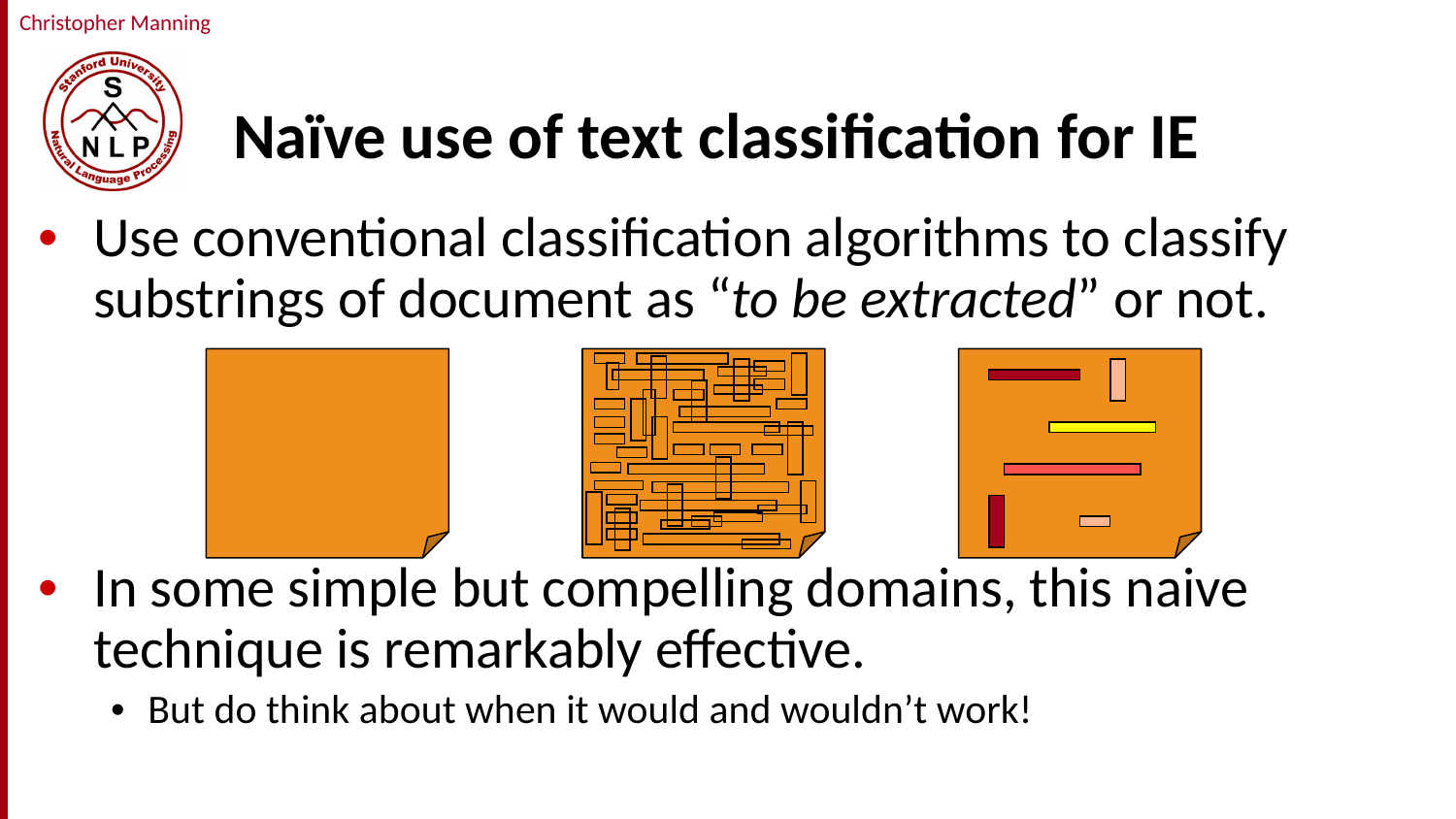

# Naïve use of text classification for IE
Use conventional classification algorithms to classify substrings of document as “to be extracted” or not.

In some simple but compelling domains, this naive technique is remarkably effective.
But do think about when it would and wouldn’t work!